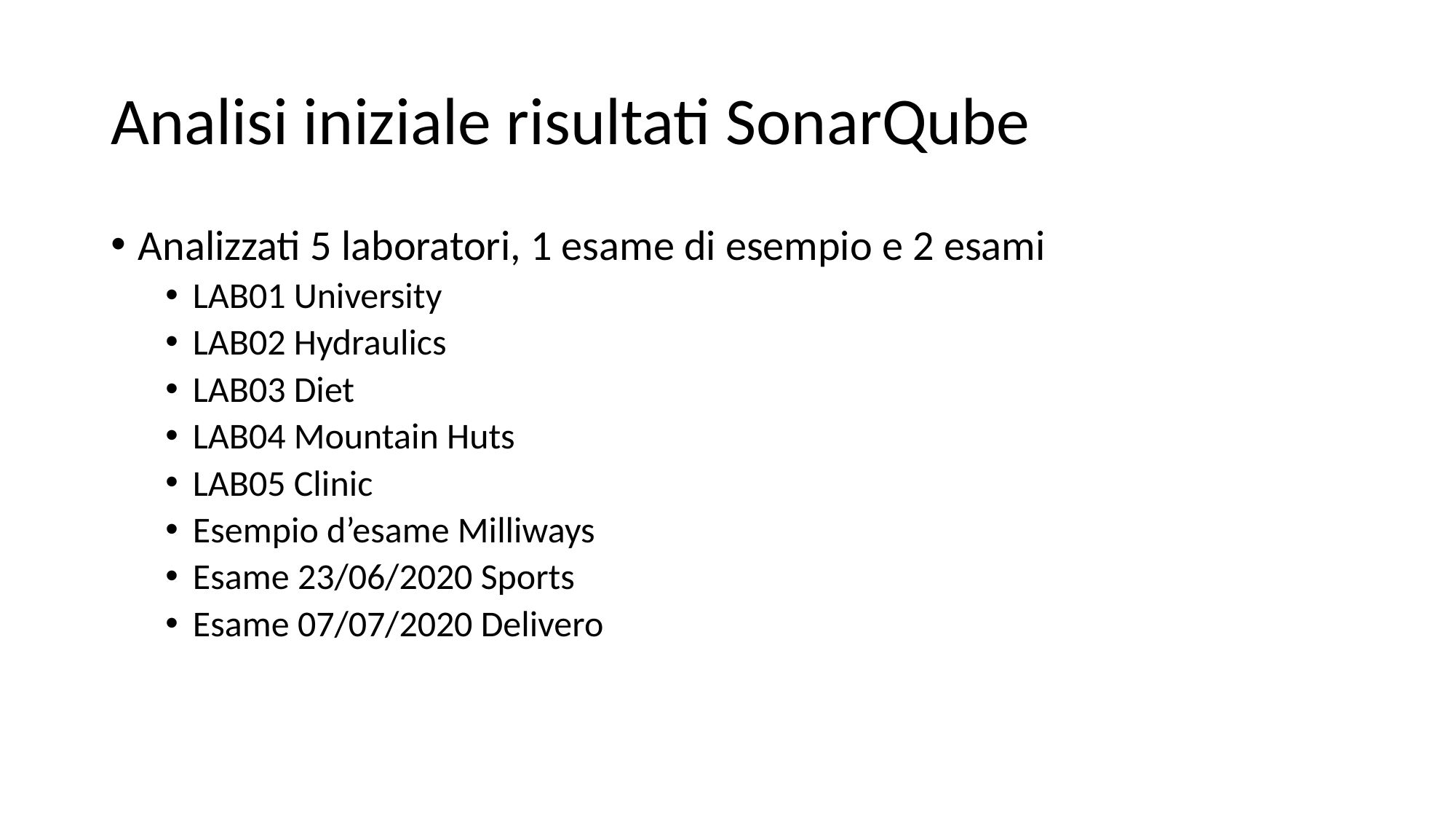

# Analisi iniziale risultati SonarQube
Analizzati 5 laboratori, 1 esame di esempio e 2 esami
LAB01 University
LAB02 Hydraulics
LAB03 Diet
LAB04 Mountain Huts
LAB05 Clinic
Esempio d’esame Milliways
Esame 23/06/2020 Sports
Esame 07/07/2020 Delivero